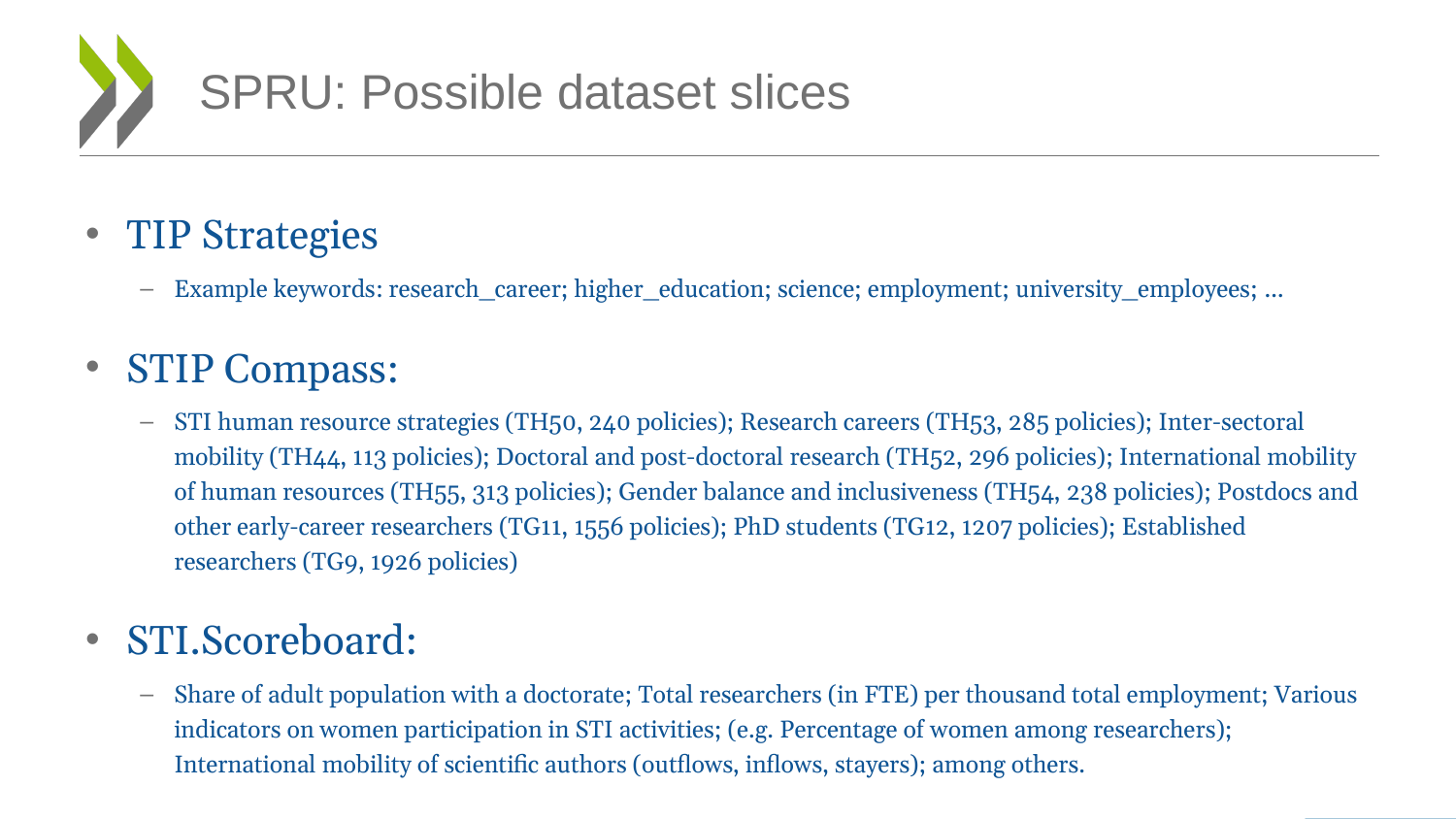

# SPRU: Possible dataset slices
TIP Strategies
Example keywords: research_career; higher_education; science; employment; university_employees; …
STIP Compass:
STI human resource strategies (TH50, 240 policies); Research careers (TH53, 285 policies); Inter-sectoral mobility (TH44, 113 policies); Doctoral and post-doctoral research (TH52, 296 policies); International mobility of human resources (TH55, 313 policies); Gender balance and inclusiveness (TH54, 238 policies); Postdocs and other early-career researchers (TG11, 1556 policies); PhD students (TG12, 1207 policies); Established researchers (TG9, 1926 policies)
STI.Scoreboard:
Share of adult population with a doctorate; Total researchers (in FTE) per thousand total employment; Various indicators on women participation in STI activities; (e.g. Percentage of women among researchers); International mobility of scientific authors (outflows, inflows, stayers); among others.